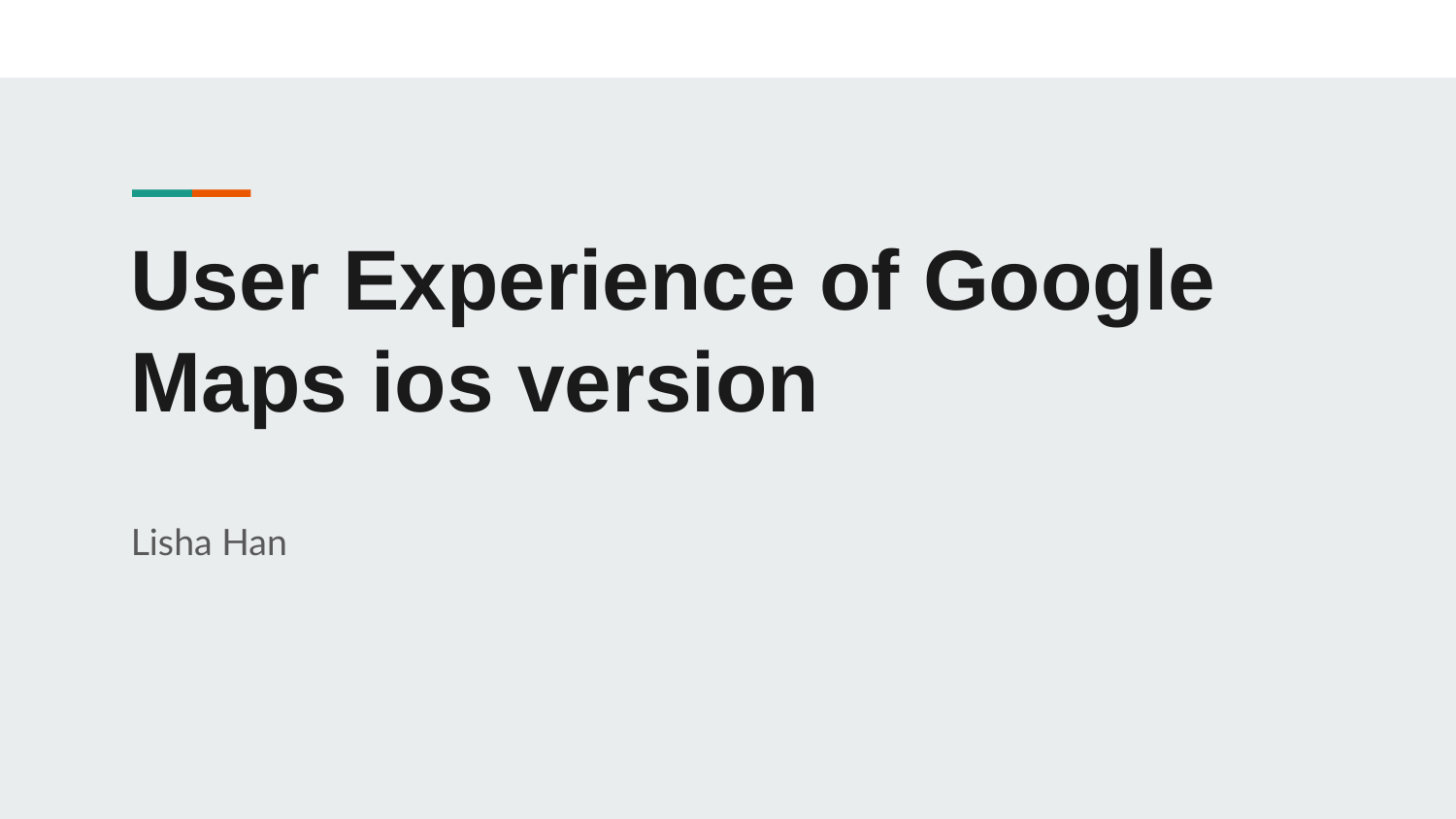

# User Experience of Google Maps ios version
Lisha Han